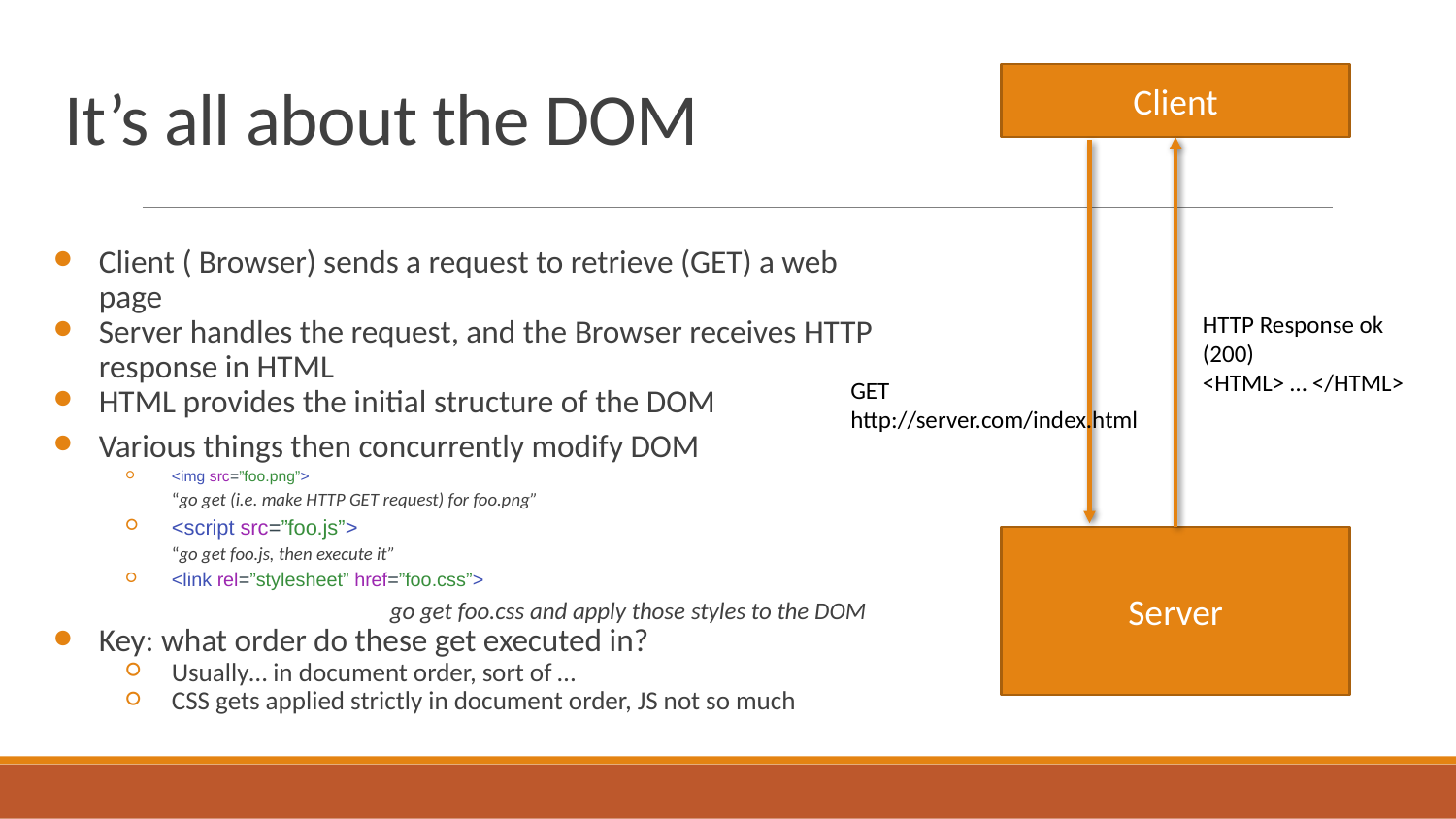

Client
# It’s all about the DOM
Client ( Browser) sends a request to retrieve (GET) a web page
Server handles the request, and the Browser receives HTTP response in HTML
HTML provides the initial structure of the DOM
Various things then concurrently modify DOM
<img src=”foo.png”>
“go get (i.e. make HTTP GET request) for foo.png”
<script src=”foo.js”>
“go get foo.js, then execute it”
<link rel=”stylesheet” href=”foo.css”>
			go get foo.css and apply those styles to the DOM
Key: what order do these get executed in?
Usually… in document order, sort of …
CSS gets applied strictly in document order, JS not so much
HTTP Response ok (200)
<HTML> … </HTML>
GET  http://server.com/index.html
Server